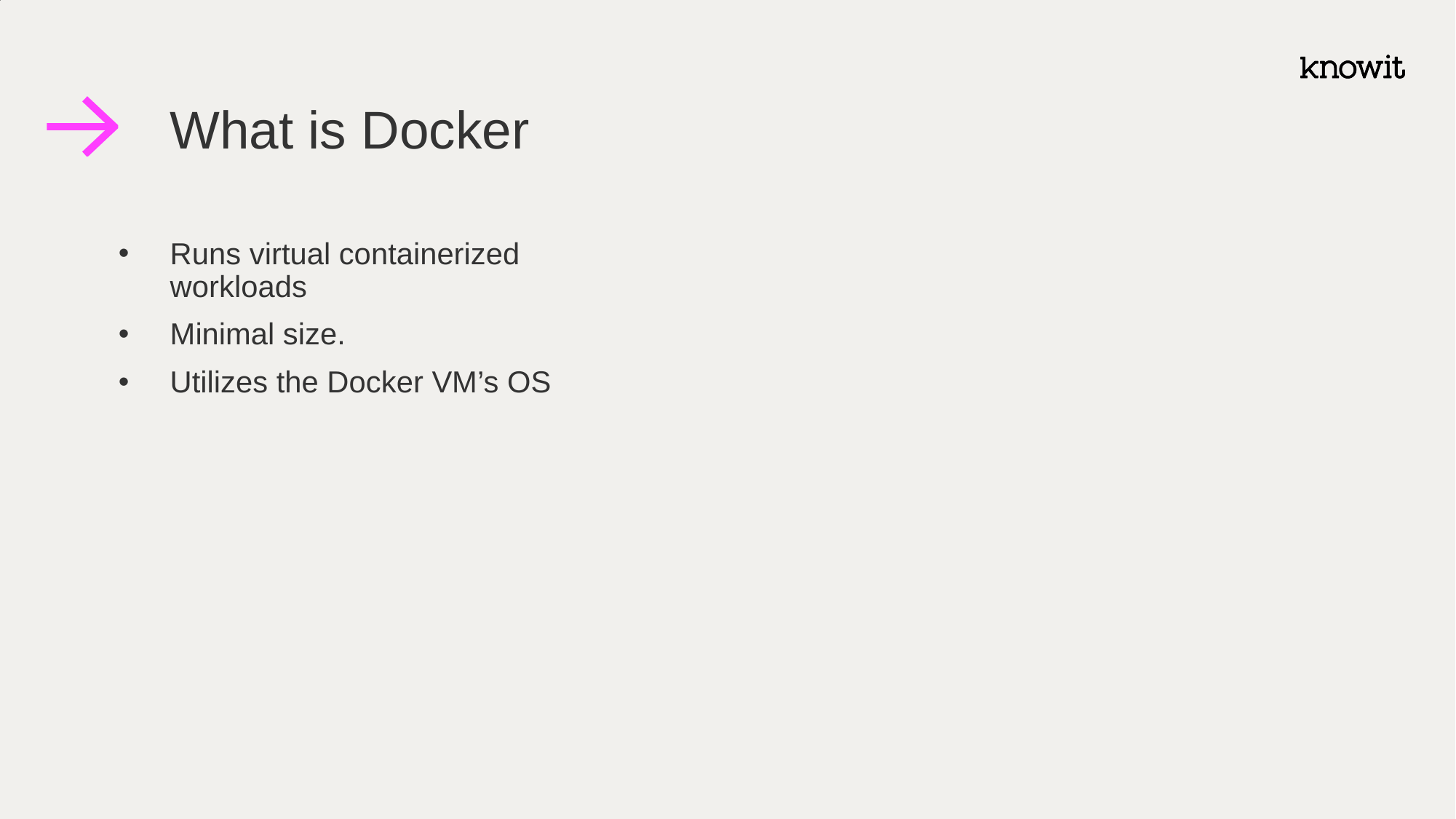

# What is Docker
Runs virtual containerized workloads
Minimal size.
Utilizes the Docker VM’s OS